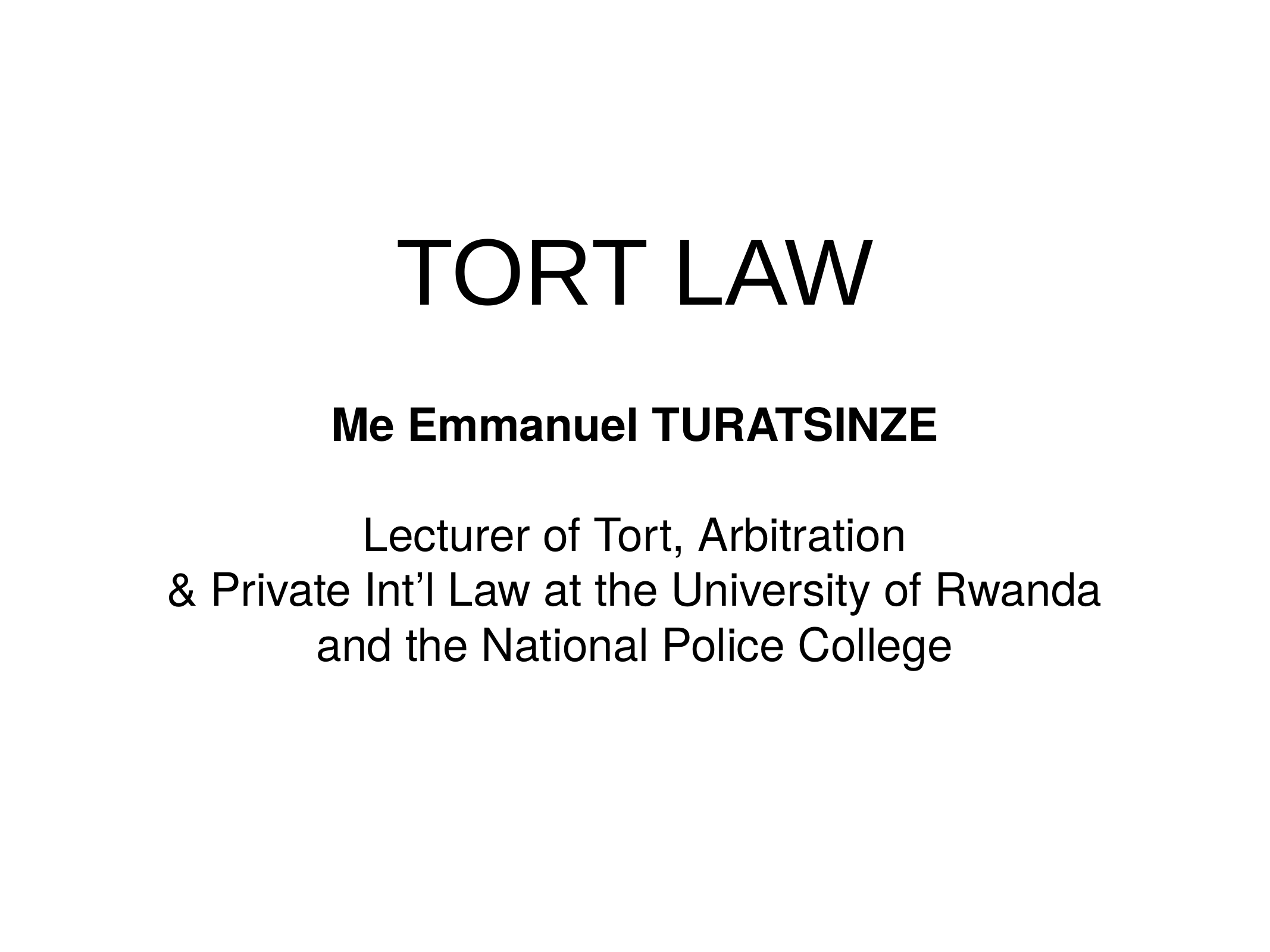

# TORT LAW
Me Emmanuel TURATSINZE

Lecturer of Tort, Arbitration
& Private Int’l Law at the University of Rwanda and the National Police College